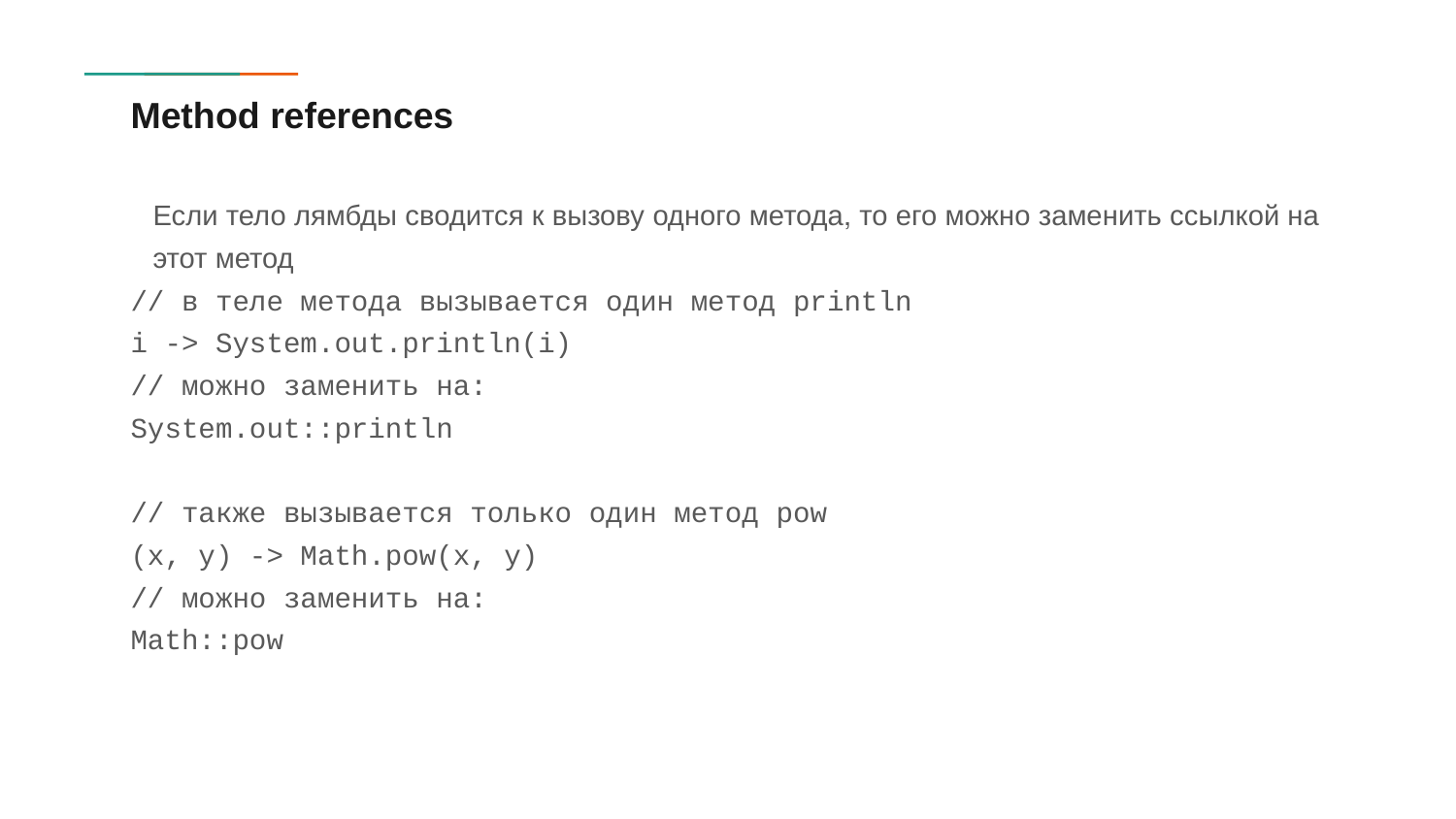

# Method references
Если тело лямбды сводится к вызову одного метода, то его можно заменить ссылкой на этот метод
// в теле метода вызывается один метод println
i -> System.out.println(i)
// можно заменить на:
System.out::println

// также вызывается только один метод pow
(x, y) -> Math.pow(x, y)
// можно заменить на:
Math::pow